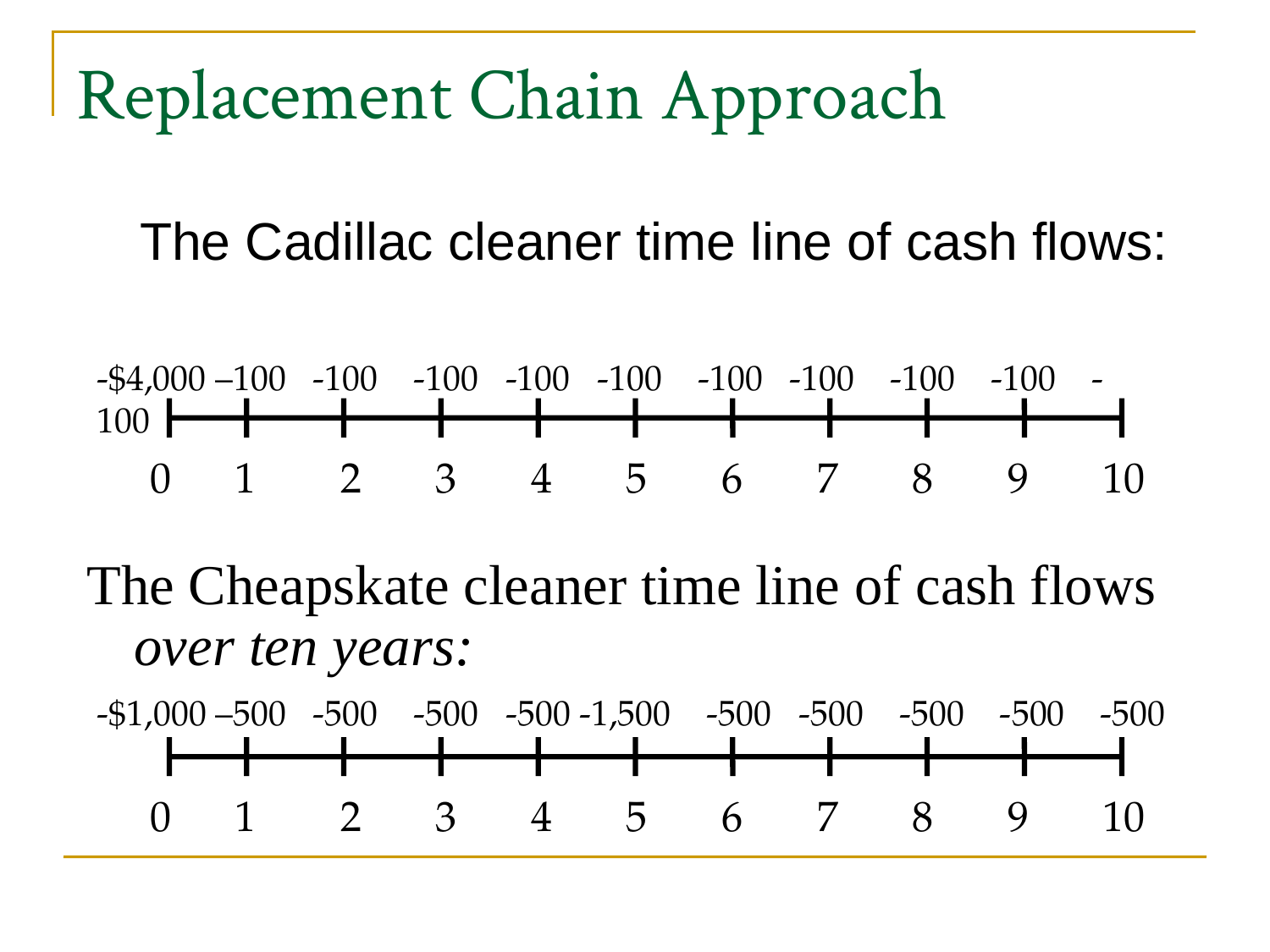

# Replacement Chain Approach
The Cadillac cleaner time line of cash flows:
-$4,000 –100   -100    -100   -100   -100    -100   -100    -100    -100    -100

0      1        2       3       4       5       6       7       8       9       10
The Cheapskate cleaner time line of cash flows over ten years:
-$1,000 –500   -500    -500   -500 -1,500    -500   -500    -500    -500    -500

0      1        2       3       4       5       6       7       8       9       10